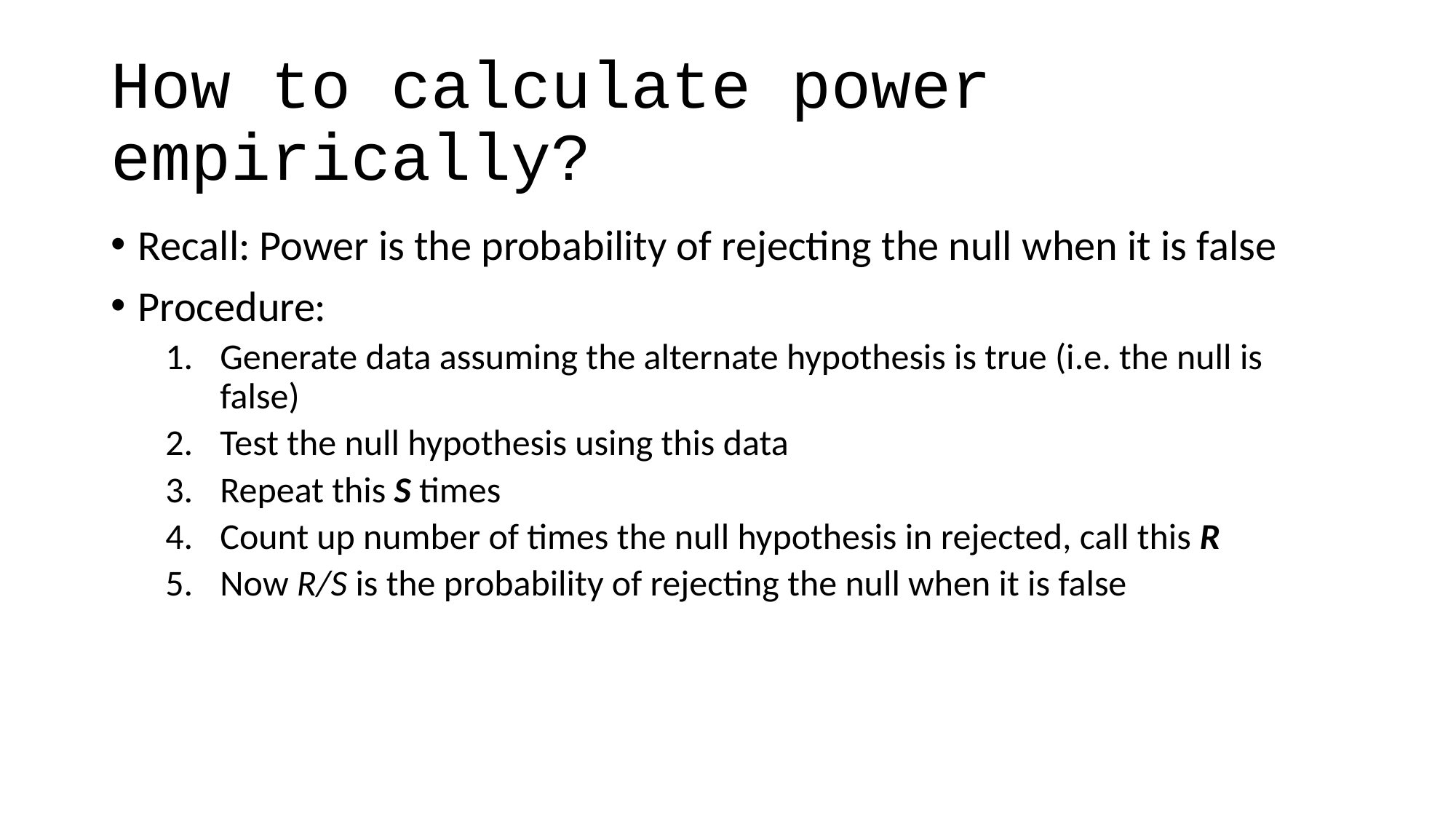

# How to calculate power empirically?
Recall: Power is the probability of rejecting the null when it is false
Procedure:
Generate data assuming the alternate hypothesis is true (i.e. the null is false)
Test the null hypothesis using this data
Repeat this S times
Count up number of times the null hypothesis in rejected, call this R
Now R/S is the probability of rejecting the null when it is false